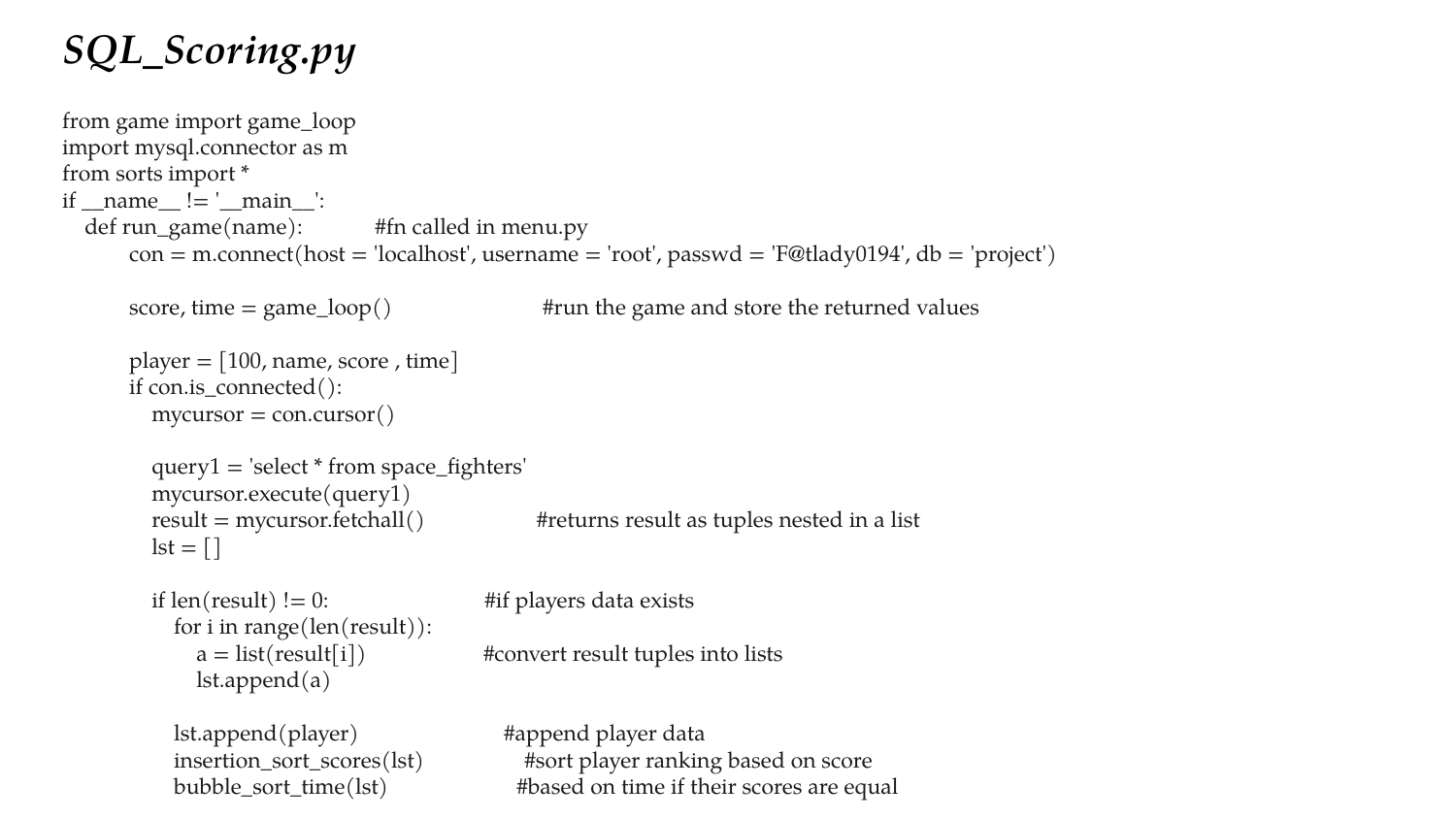

SQL_Scoring.py
from game import game_loop
import mysql.connector as m
from sorts import *
if __name__ != '__main__':
    def run_game(name):             #fn called in menu.py
            con = m.connect(host = 'localhost', username = 'root', passwd = 'F@tlady0194', db = 'project')
            score, time = game_loop()                           #run the game and store the returned values

            player = [100, name, score , time]
            if con.is_connected():
                mycursor = con.cursor()
                query1 = 'select * from space_fighters'
                mycursor.execute(query1)
                result = mycursor.fetchall()                    #returns result as tuples nested in a list
                lst = []
                if len(result) != 0:                            #if players data exists
                    for i in range(len(result)):
                        a = list(result[i])                     #convert result tuples into lists
                        lst.append(a)

                    lst.append(player)                          #append player data
                    insertion_sort_scores(lst)                  #sort player ranking based on score
                    bubble_sort_time(lst)                       #based on time if their scores are equal